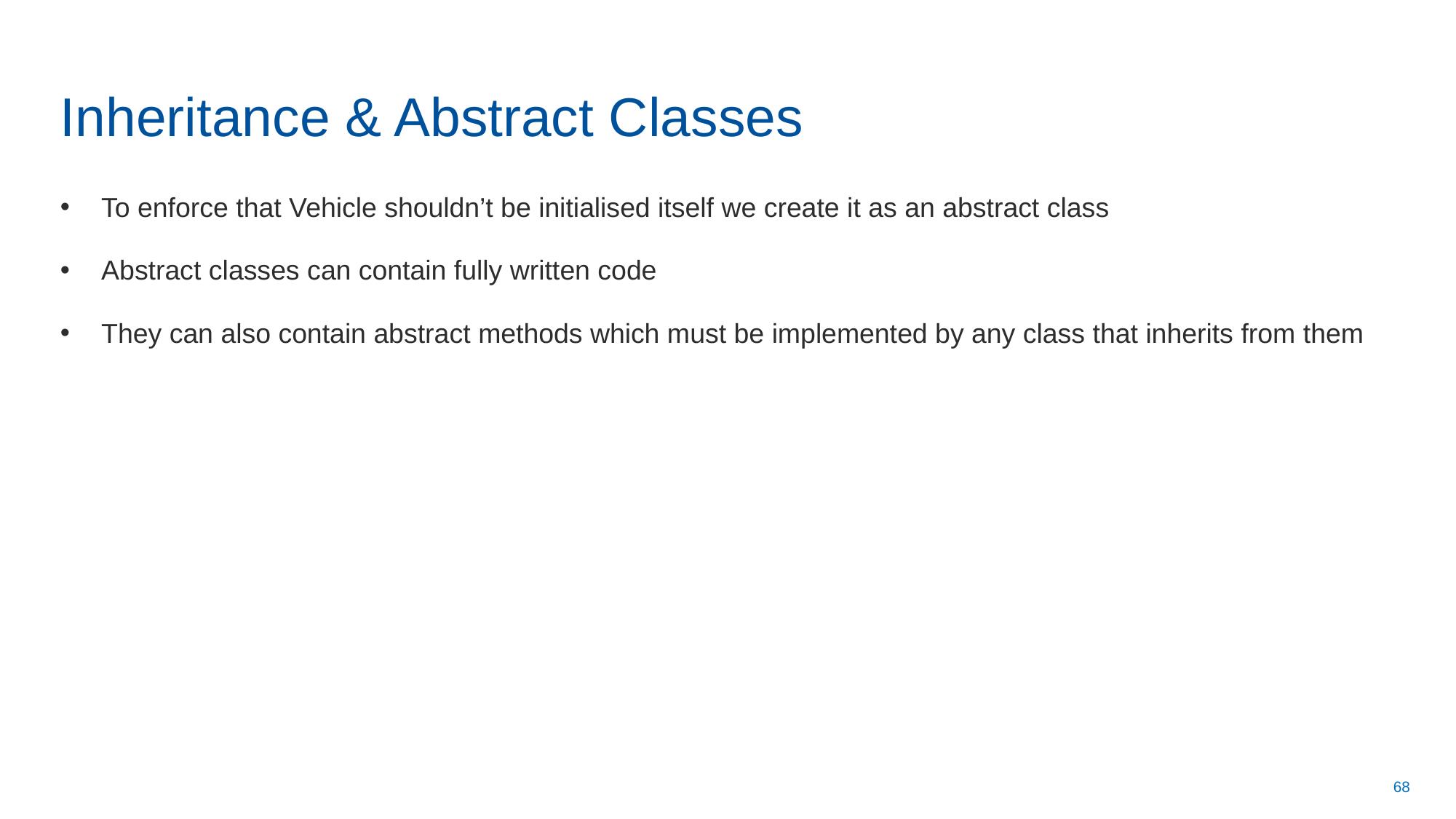

# Inheritance & Abstract Classes
To enforce that Vehicle shouldn’t be initialised itself we create it as an abstract class
Abstract classes can contain fully written code
They can also contain abstract methods which must be implemented by any class that inherits from them